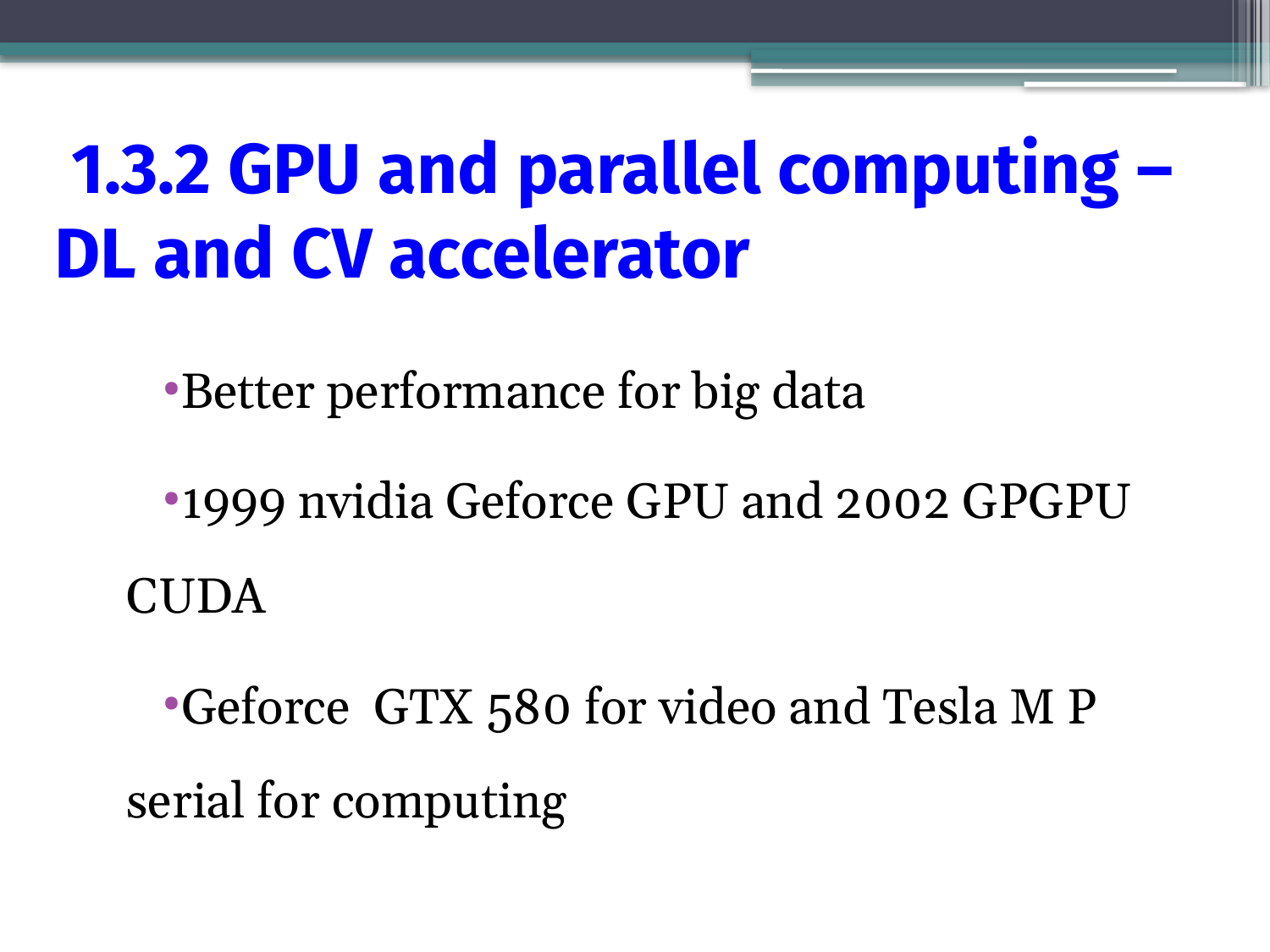

1.3.2 GPU and parallel computing – DL and CV accelerator
Better performance for big data
1999 nvidia Geforce GPU and 2002 GPGPU CUDA
Geforce  GTX 580 for video and Tesla M P serial for computing